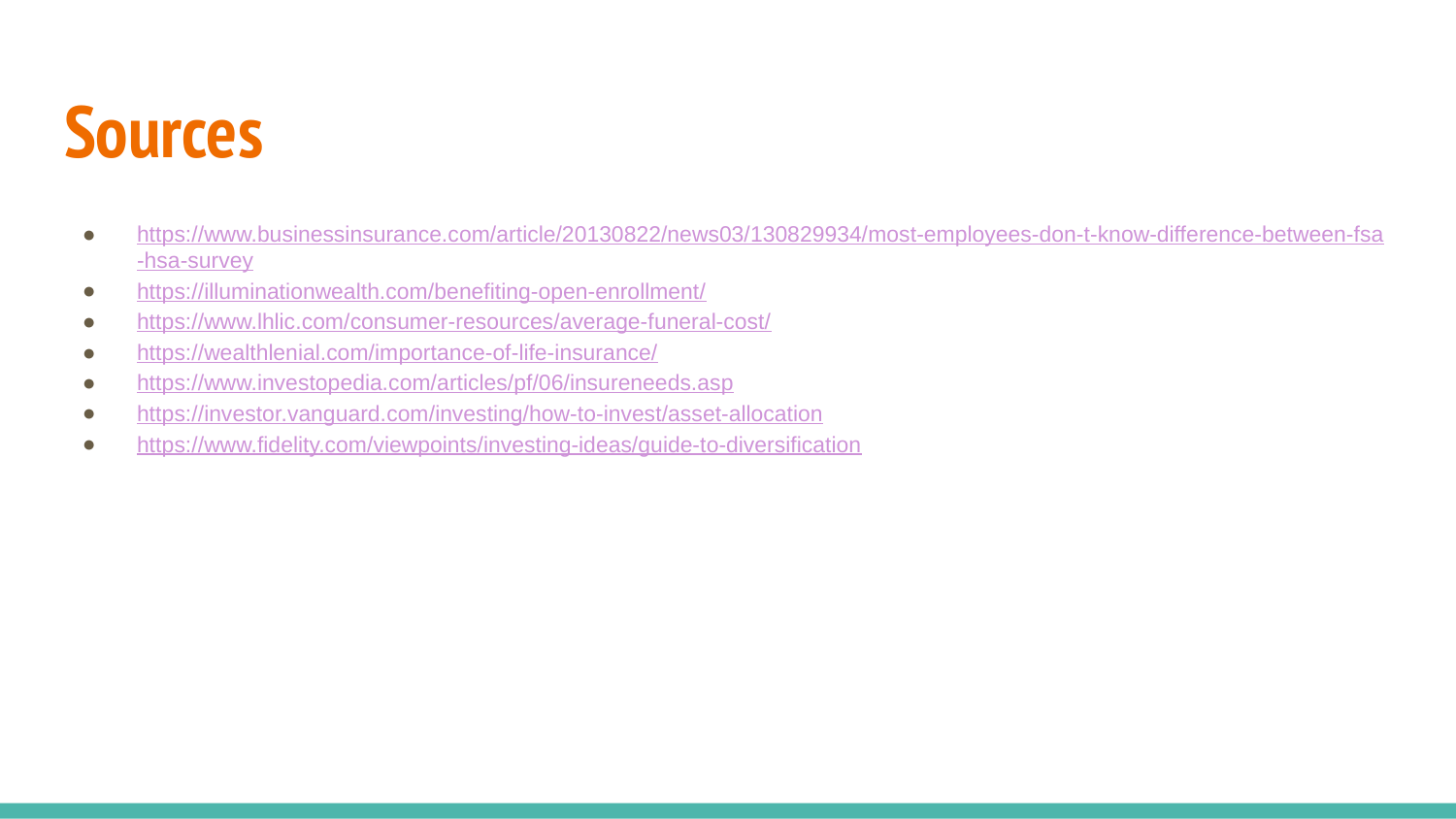

# Sources
https://www.businessinsurance.com/article/20130822/news03/130829934/most-employees-don-t-know-difference-between-fsa-hsa-survey
https://illuminationwealth.com/benefiting-open-enrollment/
https://www.lhlic.com/consumer-resources/average-funeral-cost/
https://wealthlenial.com/importance-of-life-insurance/
https://www.investopedia.com/articles/pf/06/insureneeds.asp
https://investor.vanguard.com/investing/how-to-invest/asset-allocation
https://www.fidelity.com/viewpoints/investing-ideas/guide-to-diversification